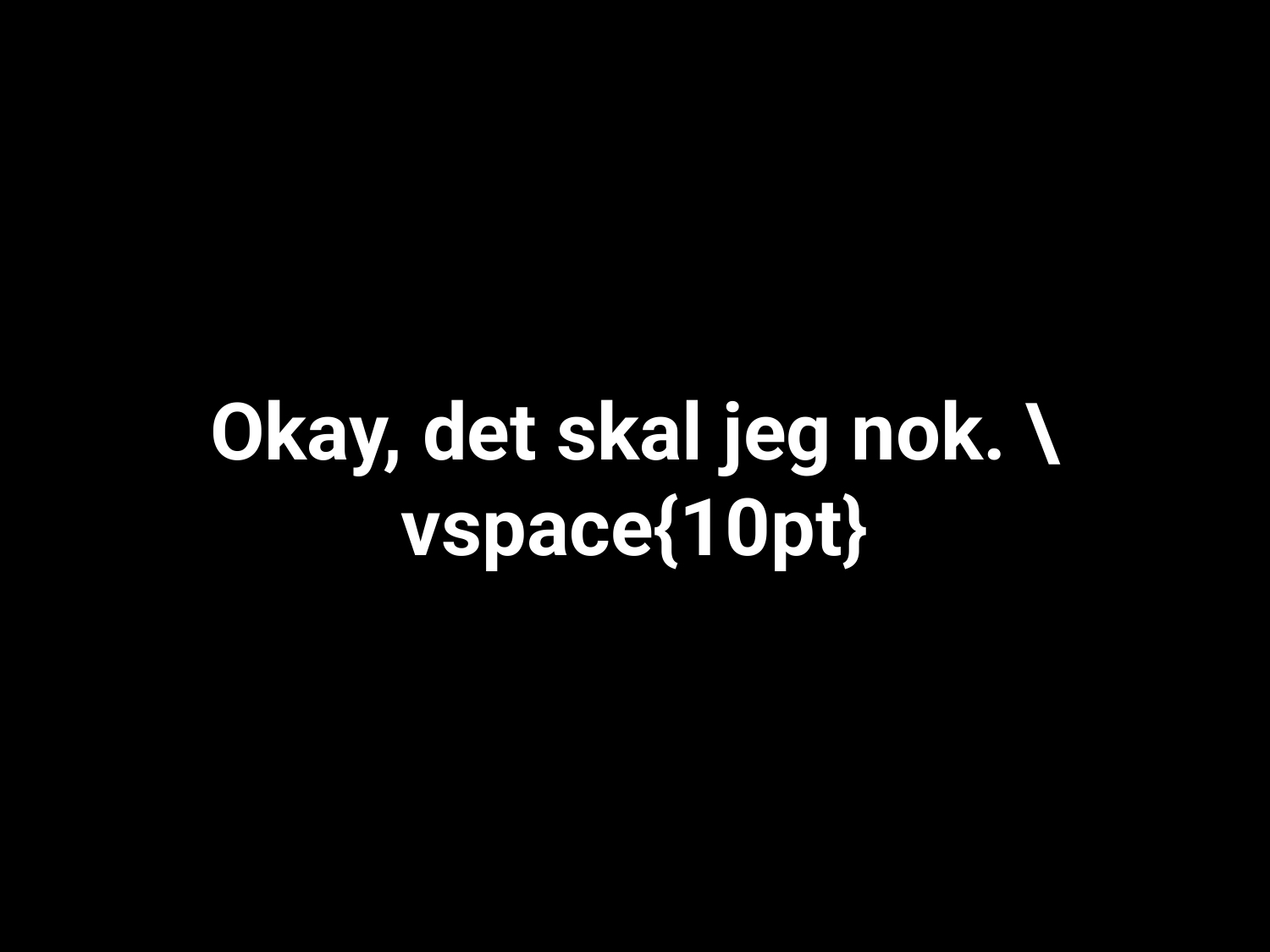

# Okay, det skal jeg nok. \vspace{10pt}